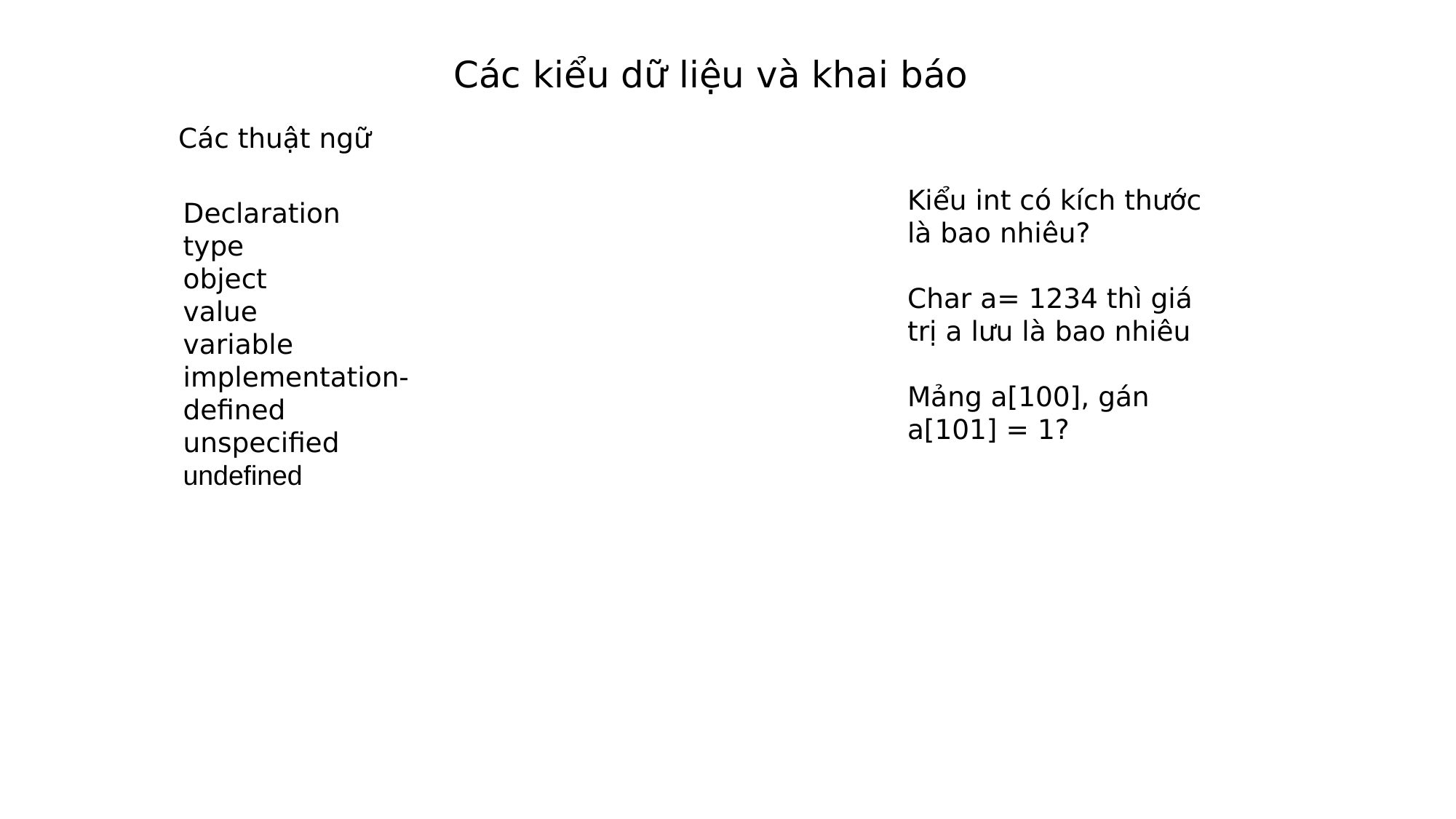

Các kiểu dữ liệu và khai báo
Các thuật ngữ
Type
Kiểu int có kích thước là bao nhiêu?

Char a= 1234 thì giá trị a lưu là bao nhiêu

Mảng a[100], gán a[101] = 1?

Declaration
type  
object
value  
variable
implementation-defined  
unspecified  
undefined